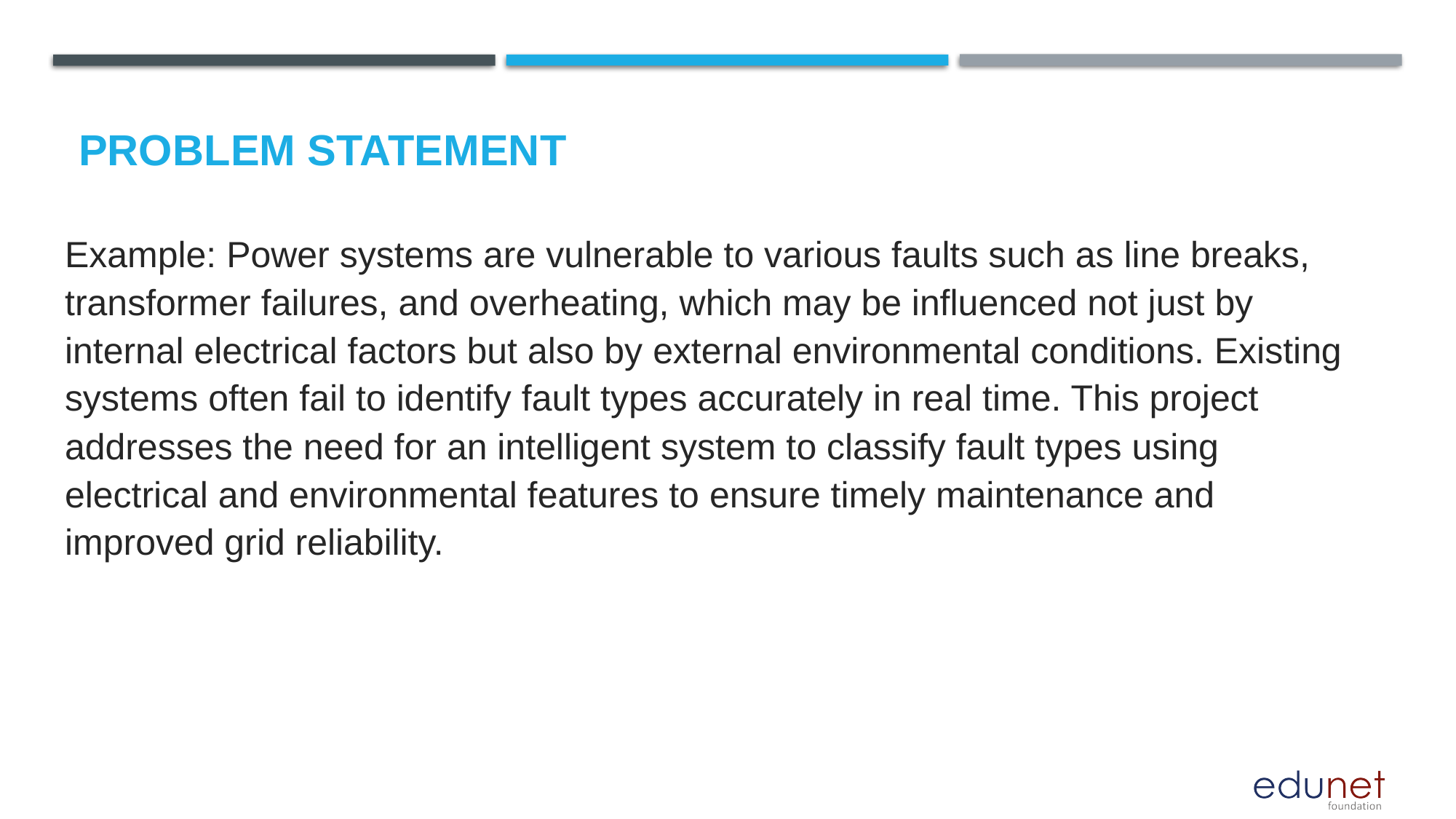

# Problem Statement
Example: Power systems are vulnerable to various faults such as line breaks, transformer failures, and overheating, which may be influenced not just by internal electrical factors but also by external environmental conditions. Existing systems often fail to identify fault types accurately in real time. This project addresses the need for an intelligent system to classify fault types using electrical and environmental features to ensure timely maintenance and improved grid reliability.